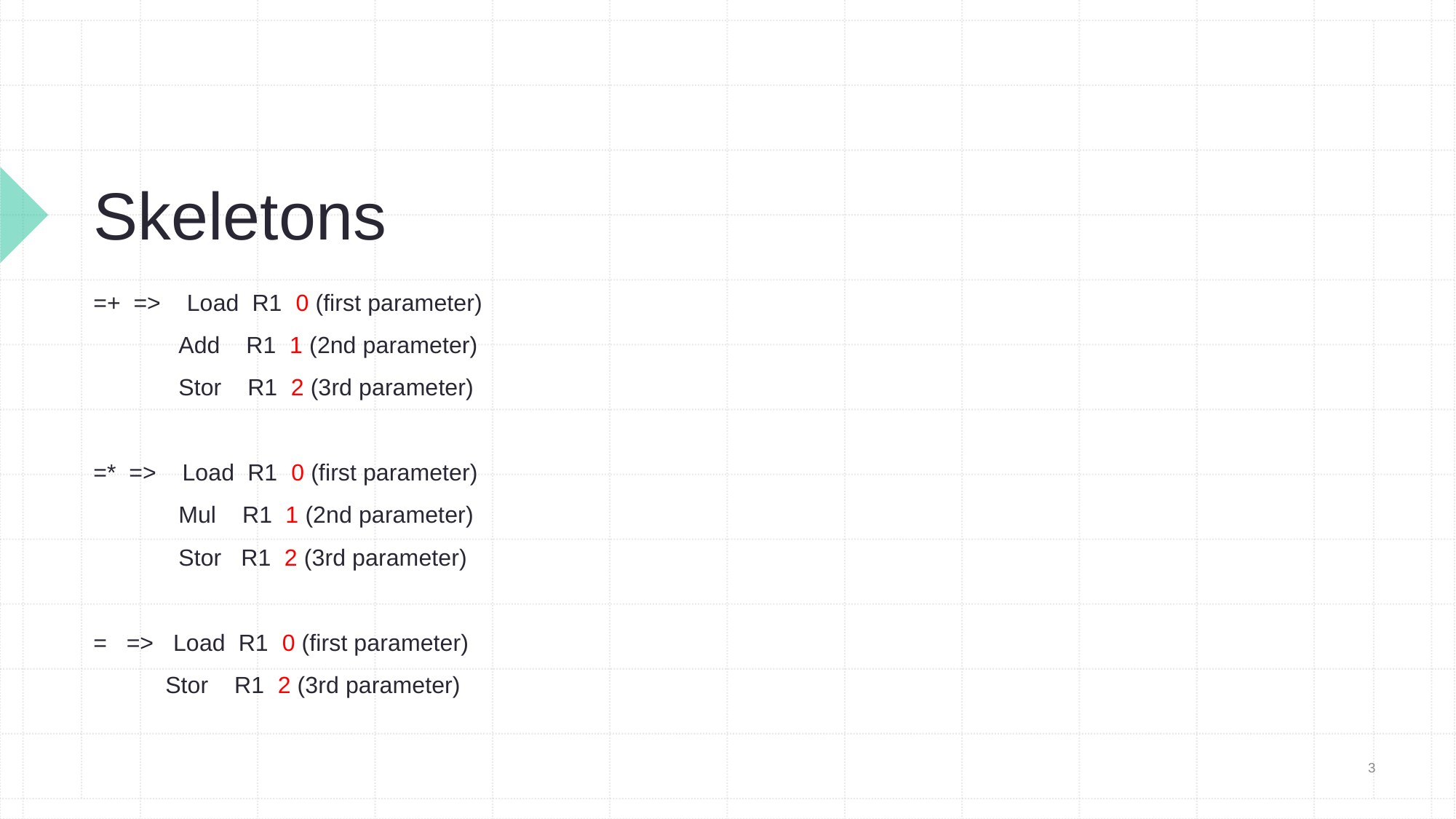

# Skeletons
=+  =>    Load  R1  0 (first parameter)
             Add    R1  1 (2nd parameter)
             Stor    R1  2 (3rd parameter)

=*  =>    Load  R1  0 (first parameter)
             Mul    R1  1 (2nd parameter)
             Stor   R1  2 (3rd parameter)

=   =>   Load  R1  0 (first parameter)
           Stor    R1  2 (3rd parameter)

3